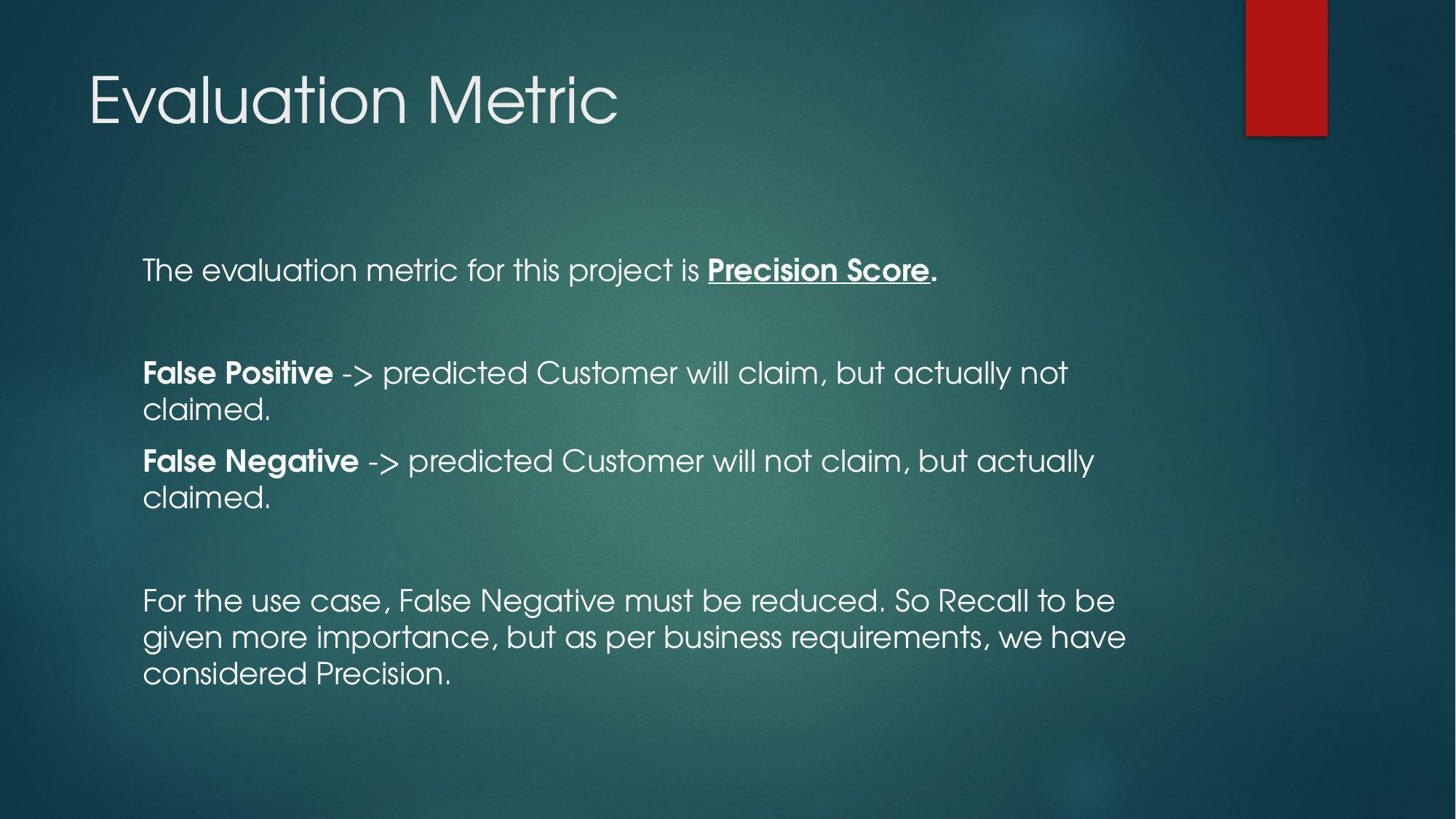

# Evaluation Metric
The evaluation metric for this project is Precision Score.

False Positive -> predicted Customer will claim, but actually not claimed.
False Negative -> predicted Customer will not claim, but actually claimed.

For the use case, False Negative must be reduced. So Recall to be given more importance, but as per business requirements, we have considered Precision.